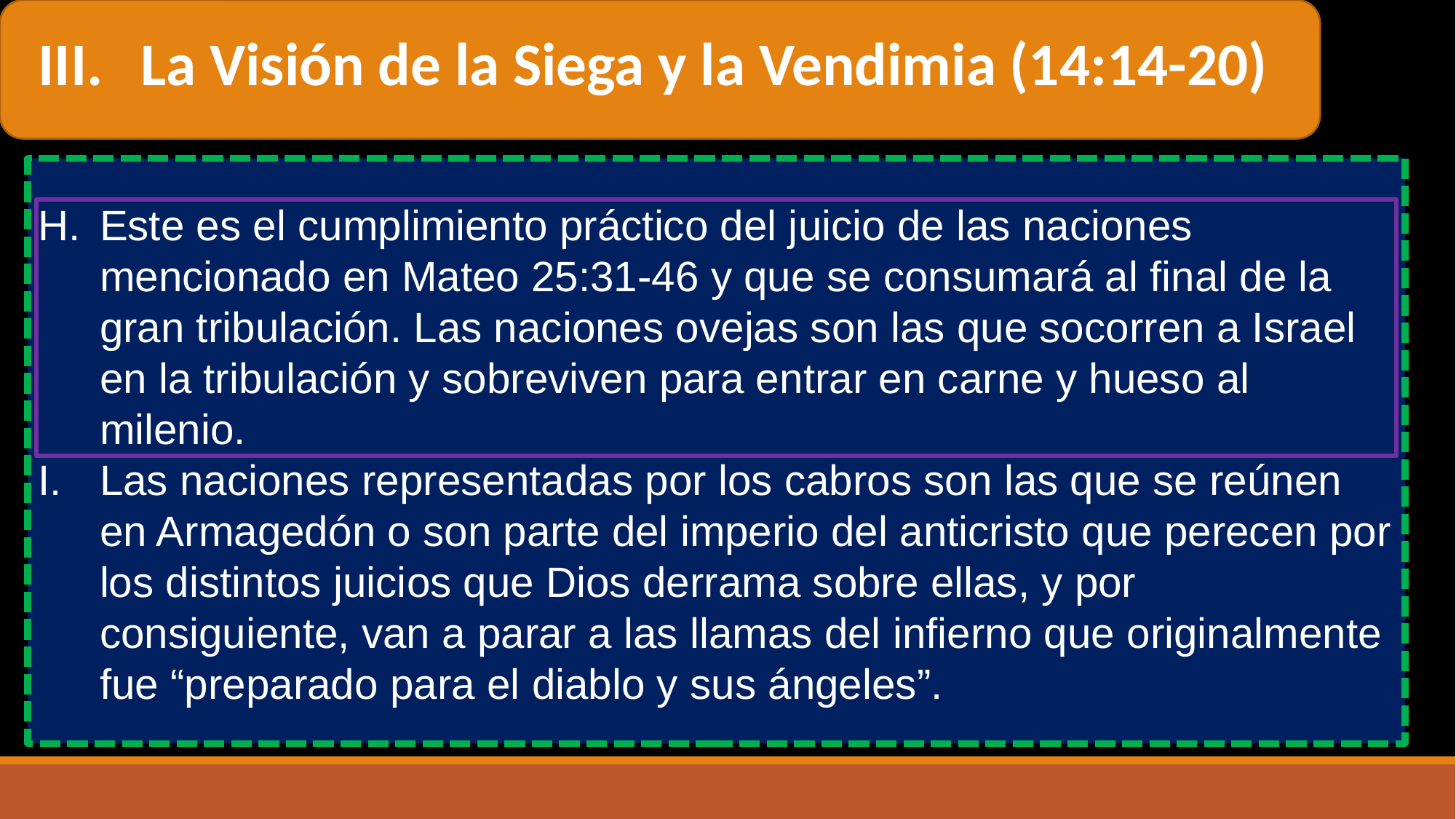

La Visión de la Siega y la Vendimia (14:14-20)

Este es el cumplimiento práctico del juicio de las naciones mencionado en Mateo 25:31-46 y que se consumará al final de la gran tribulación. Las naciones ovejas son las que socorren a Israel en la tribulación y sobreviven para entrar en carne y hueso al milenio.
Las naciones representadas por los cabros son las que se reúnen en Armagedón o son parte del imperio del anticristo que perecen por los distintos juicios que Dios derrama sobre ellas, y por consiguiente, van a parar a las llamas del infierno que originalmente fue “preparado para el diablo y sus ángeles”.